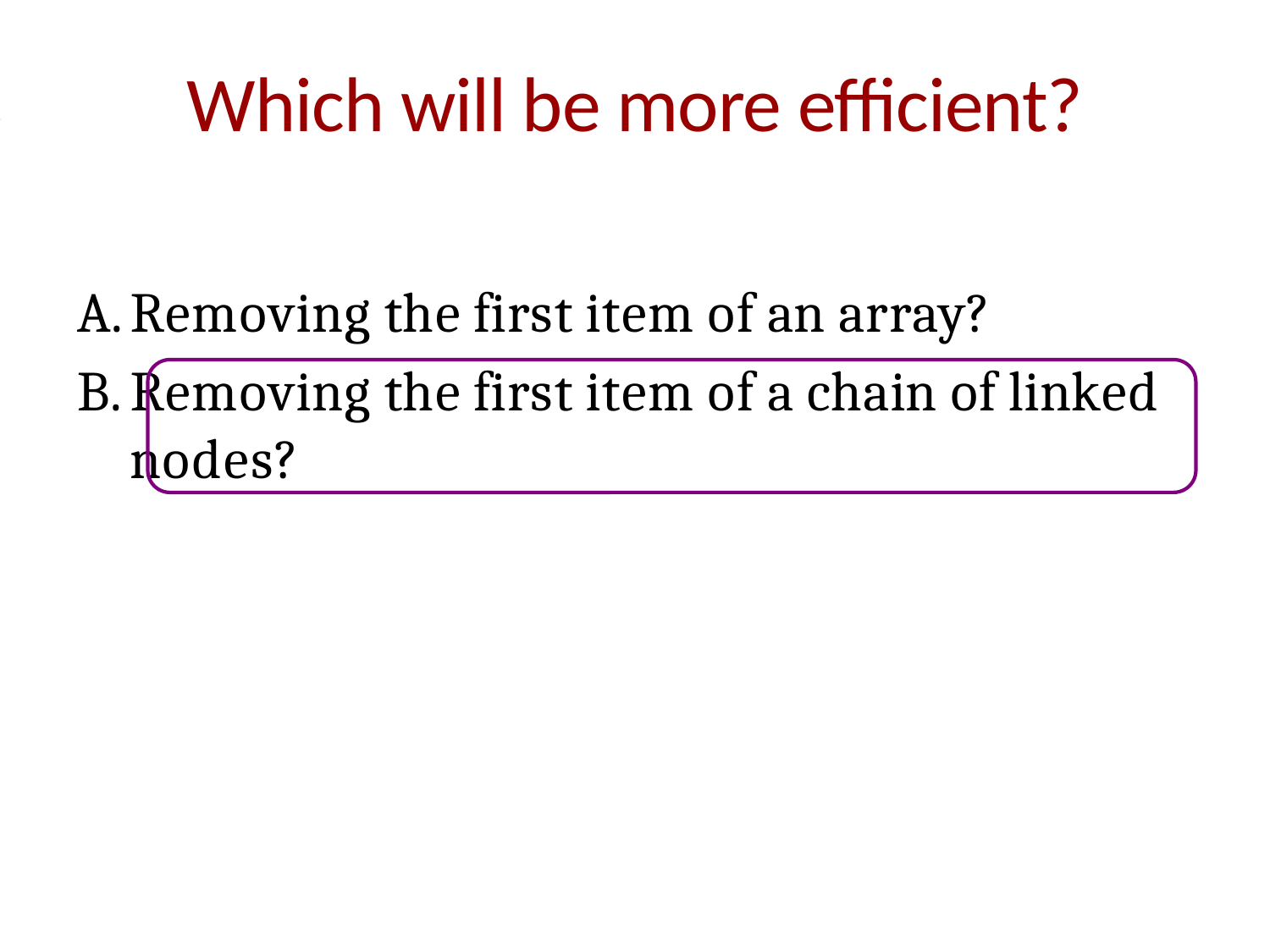

# Which will be more efficient?

Removing the first item of an array?
Removing the first item of a chain of linked nodes?